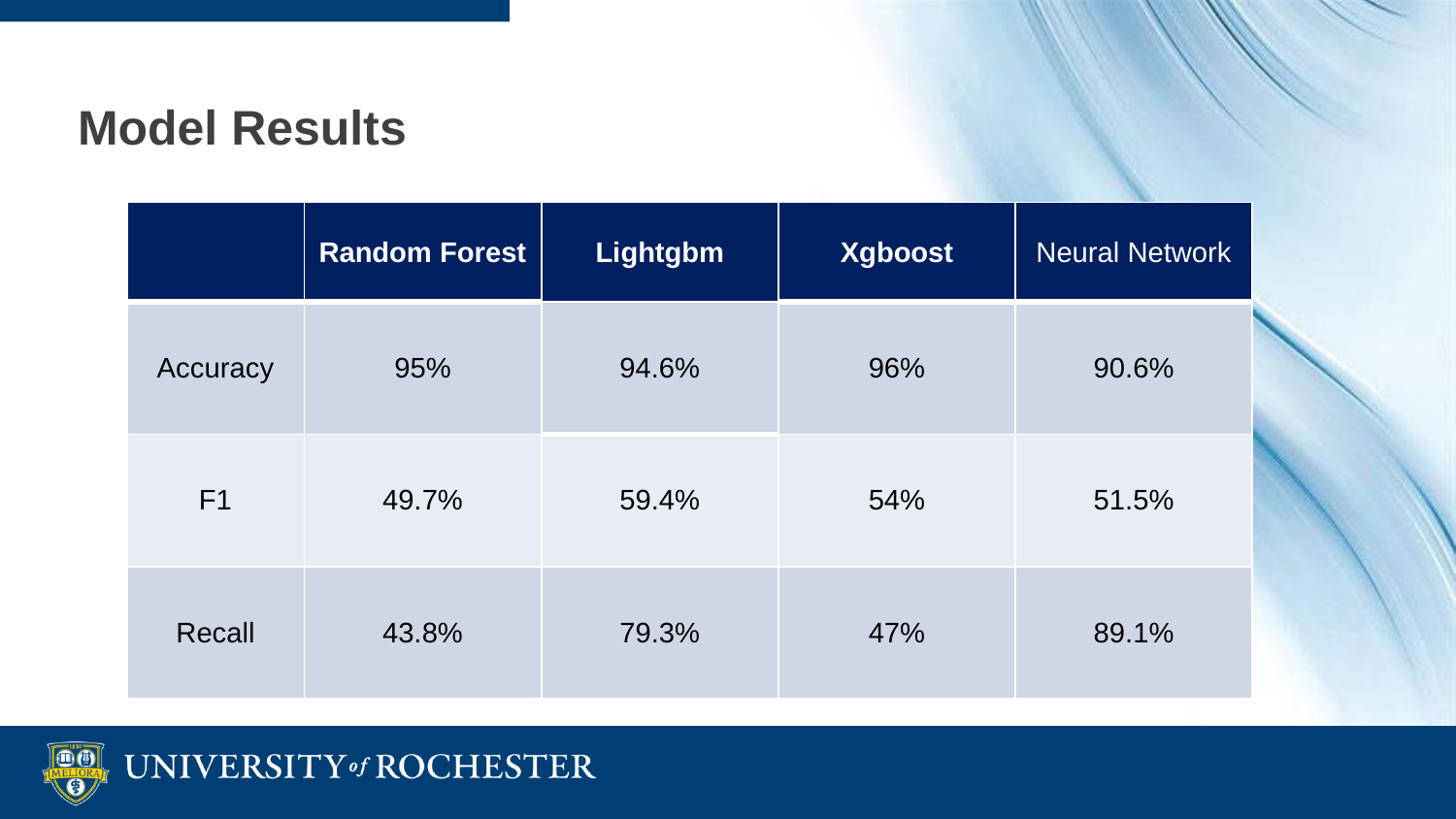

# Model Results
|  | Random Forest | Lightgbm | Xgboost | Neural Network |
| --- | --- | --- | --- | --- |
| Accuracy | 95% | 94.6% | 96% | 90.6% |
| F1 | 49.7% | 59.4% | 54% | 51.5% |
| Recall | 43.8% | 79.3% | 47% | 89.1% |